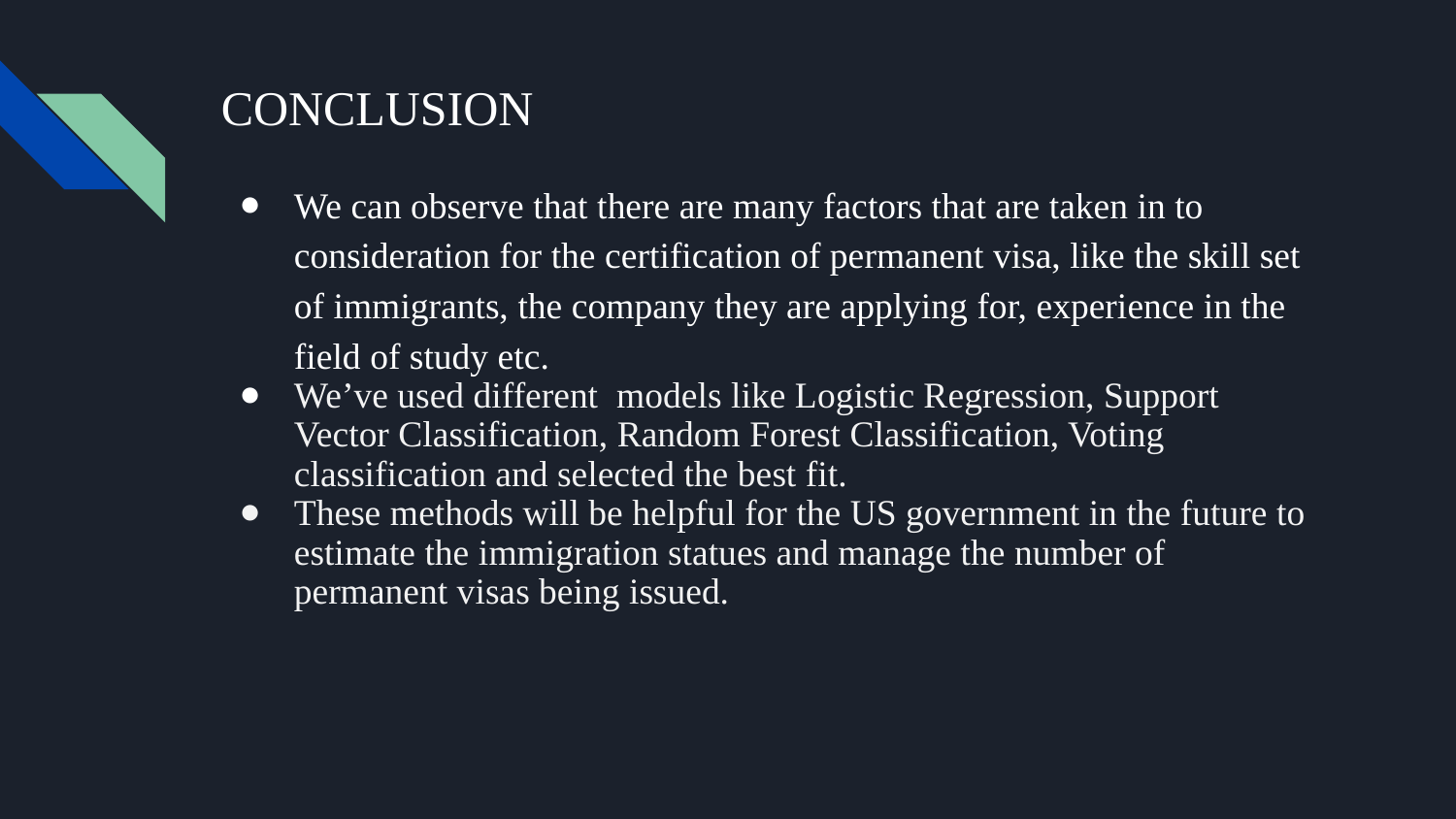

# CONCLUSION
We can observe that there are many factors that are taken in to consideration for the certification of permanent visa, like the skill set of immigrants, the company they are applying for, experience in the field of study etc.
We’ve used different  models like Logistic Regression, Support Vector Classification, Random Forest Classification, Voting classification and selected the best fit.
These methods will be helpful for the US government in the future to estimate the immigration statues and manage the number of permanent visas being issued.